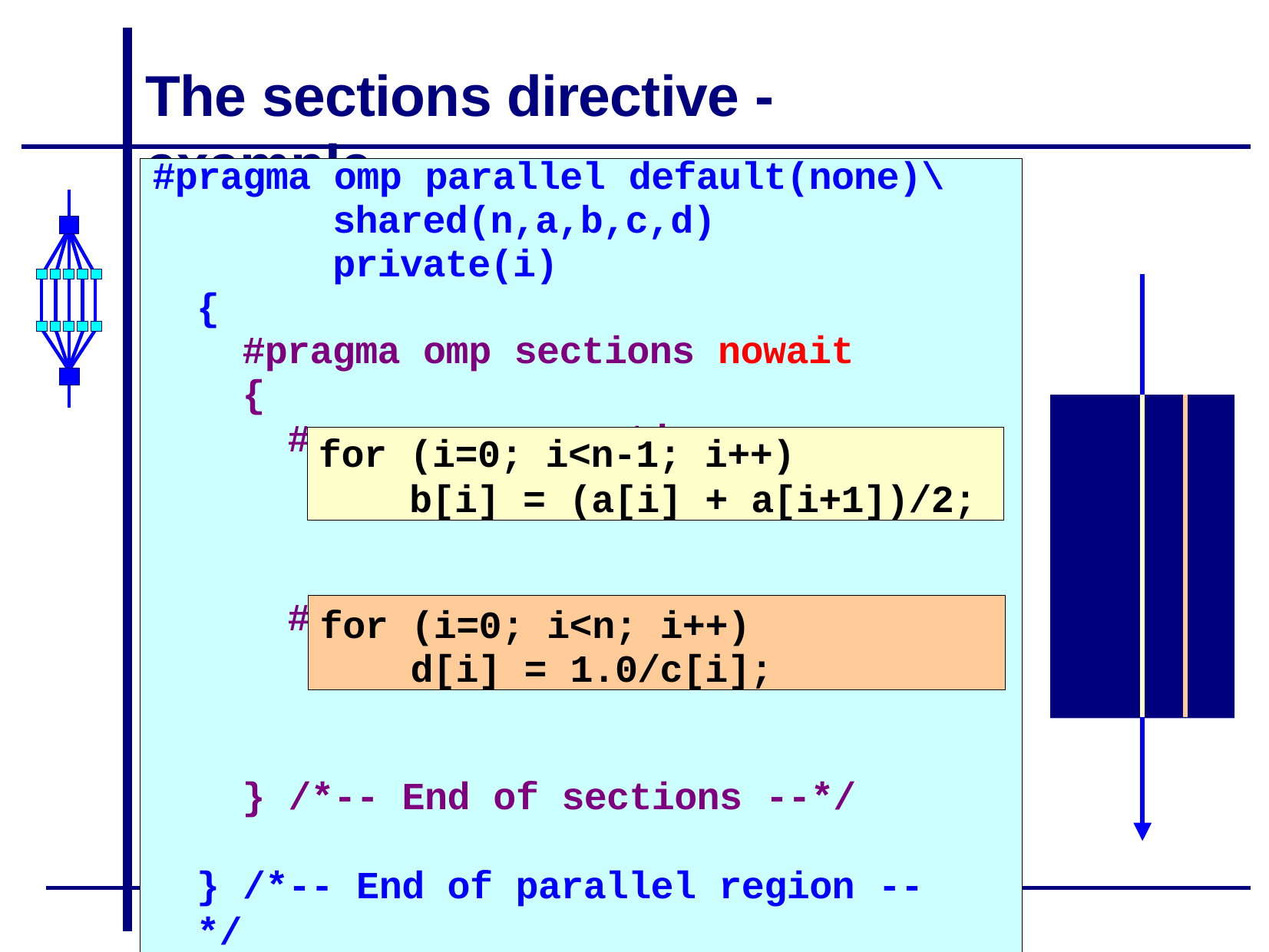

# The sections directive - example
#pragma omp parallel default(none)\
shared(n,a,b,c,d) private(i)
{
#pragma omp sections nowait
{
#pragma omp section

#pragma omp section

} /*-- End of sections --*/

} /*-- End of parallel region --*/

for (i=0; i<n-1; i++)
b[i] = (a[i] + a[i+1])/2;
for (i=0; i<n; i++)  d[i] = 1.0/c[i];